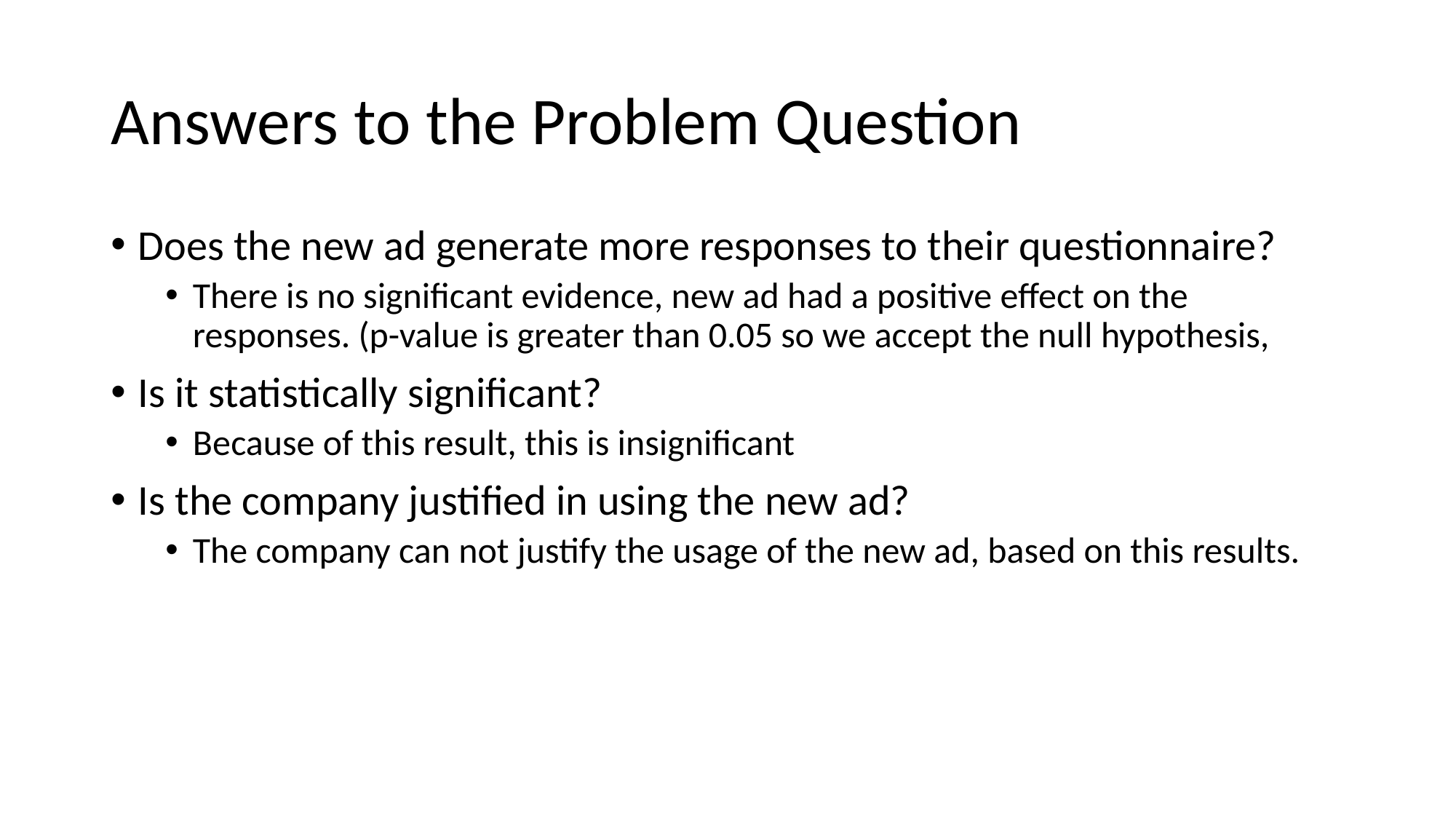

# Answers to the Problem Question
Does the new ad generate more responses to their questionnaire?
There is no significant evidence, new ad had a positive effect on the responses. (p-value is greater than 0.05 so we accept the null hypothesis,
Is it statistically significant?
Because of this result, this is insignificant
Is the company justified in using the new ad?
The company can not justify the usage of the new ad, based on this results.